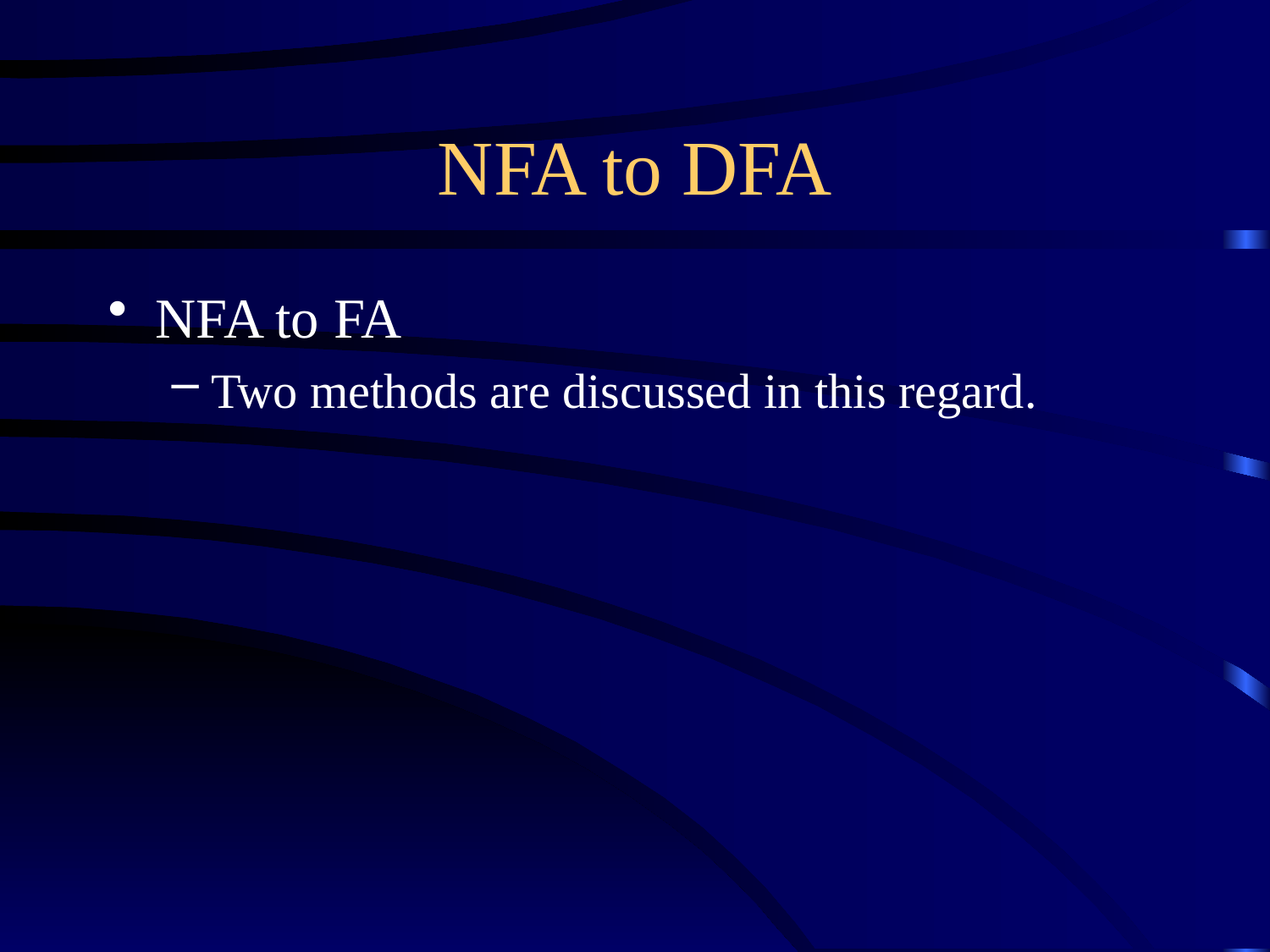

# NFA to DFA
NFA to FA
Two methods are discussed in this regard.